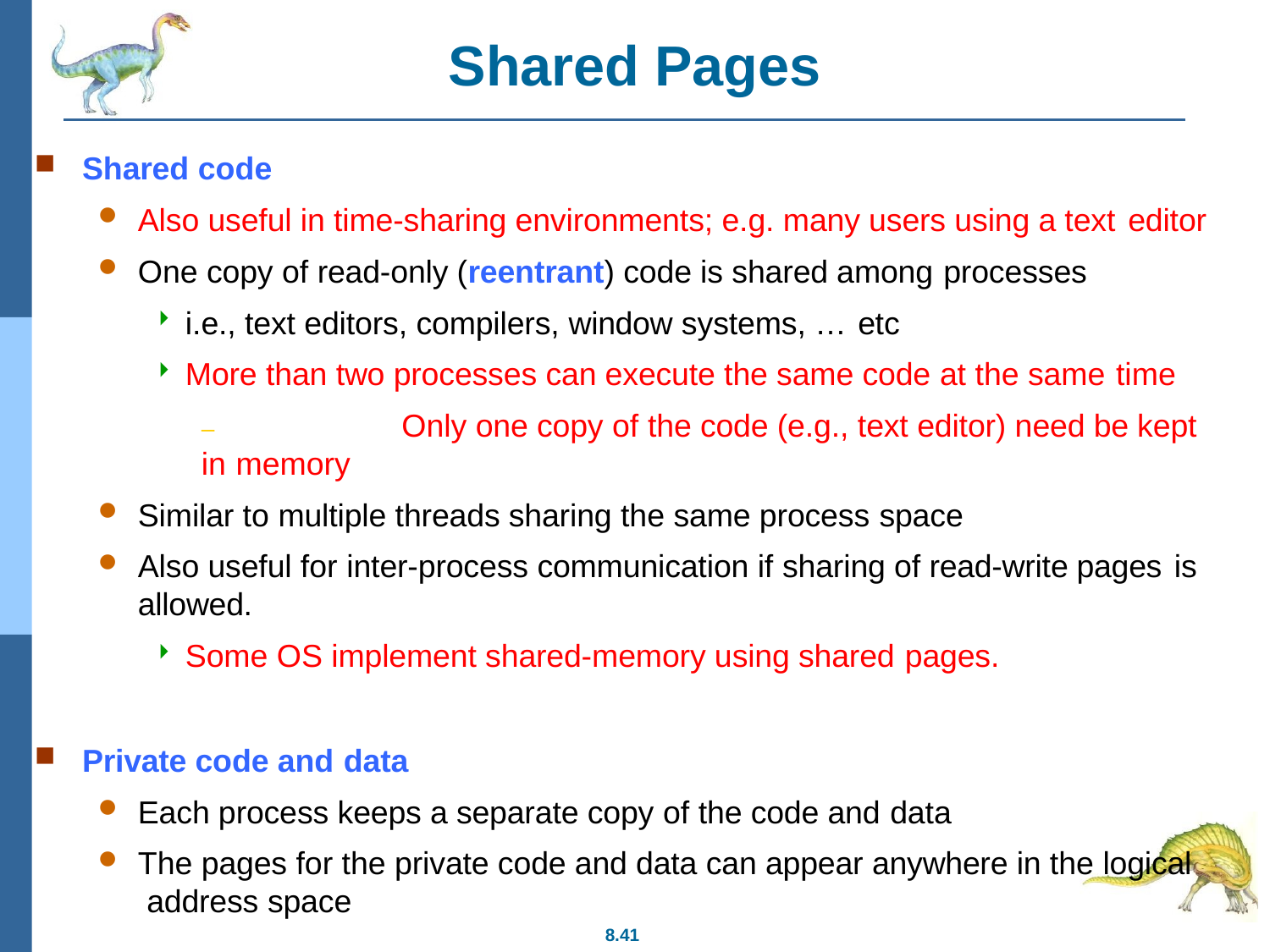

# Shared Pages
Shared code
Also useful in time-sharing environments; e.g. many users using a text editor
One copy of read-only (reentrant) code is shared among processes
i.e., text editors, compilers, window systems, … etc
More than two processes can execute the same code at the same time
–	Only one copy of the code (e.g., text editor) need be kept in memory
Similar to multiple threads sharing the same process space
Also useful for inter-process communication if sharing of read-write pages is
allowed.
Some OS implement shared-memory using shared pages.

Private code and data
Each process keeps a separate copy of the code and data
The pages for the private code and data can appear anywhere in the logical  address space

8.41